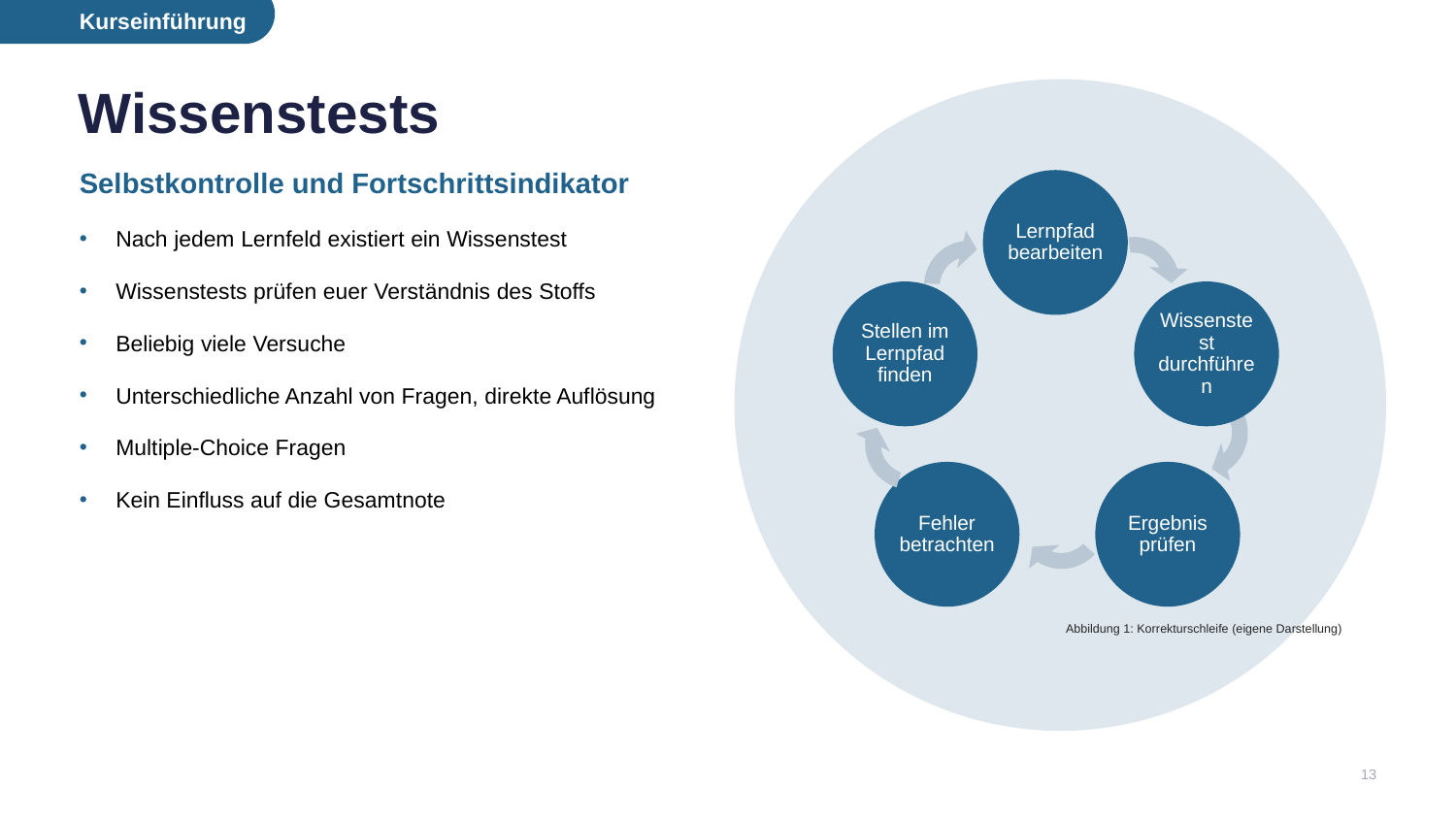

Kurseinführung

# Wissenstests

Selbstkontrolle und Fortschrittsindikator
Nach jedem Lernfeld existiert ein Wissenstest
Wissenstests prüfen euer Verständnis des Stoffs
Beliebig viele Versuche
Unterschiedliche Anzahl von Fragen, direkte Auflösung
Multiple-Choice Fragen
Kein Einfluss auf die Gesamtnote

Lernpfad
bearbeiten

Stellen im Lernpfad finden
Wissenstest
durchführen

Fehler
betrachten
Ergebnis
prüfen

Abbildung 1: Korrekturschleife (eigene Darstellung)